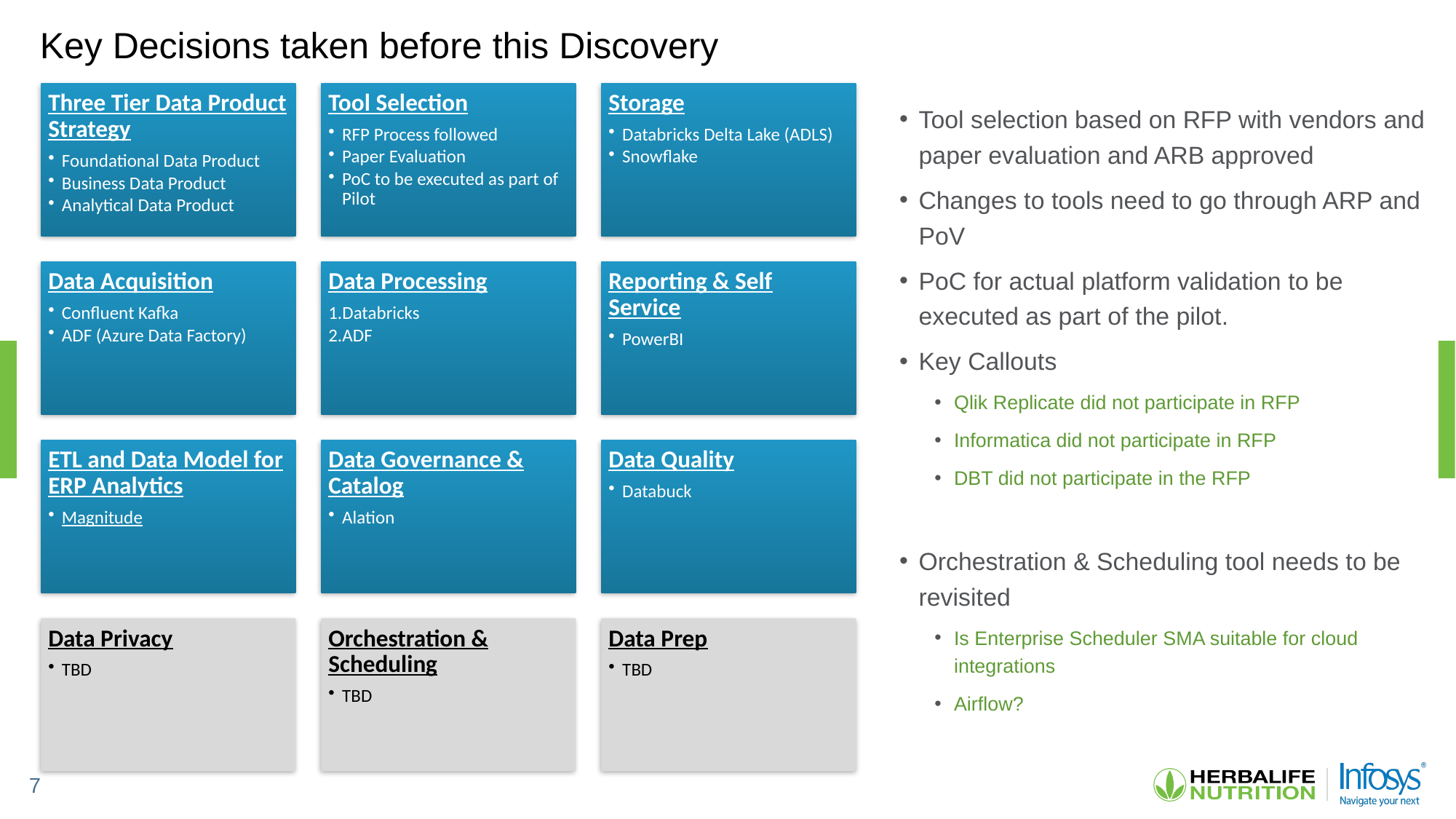

# Key Decisions taken before this Discovery
Three Tier Data Product Strategy
Foundational Data Product
Business Data Product
Analytical Data Product
Tool Selection
RFP Process followed
Paper Evaluation
PoC to be executed as part of Pilot
Storage
Databricks Delta Lake (ADLS)
Snowflake
Data Acquisition
Confluent Kafka
ADF (Azure Data Factory)
Data Processing
Databricks
ADF
Reporting & Self Service
PowerBI
ETL and Data Model for ERP Analytics
Magnitude
Data Governance & Catalog
Alation
Data Quality
Databuck
Data Privacy
TBD
Orchestration & Scheduling
TBD
Data Prep
TBD
Tool selection based on RFP with vendors and paper evaluation and ARB approved
Changes to tools need to go through ARP and PoV
PoC for actual platform validation to be executed as part of the pilot.
Key Callouts
Qlik Replicate did not participate in RFP
Informatica did not participate in RFP
DBT did not participate in the RFP

Orchestration & Scheduling tool needs to be revisited
Is Enterprise Scheduler SMA suitable for cloud integrations
Airflow?

7